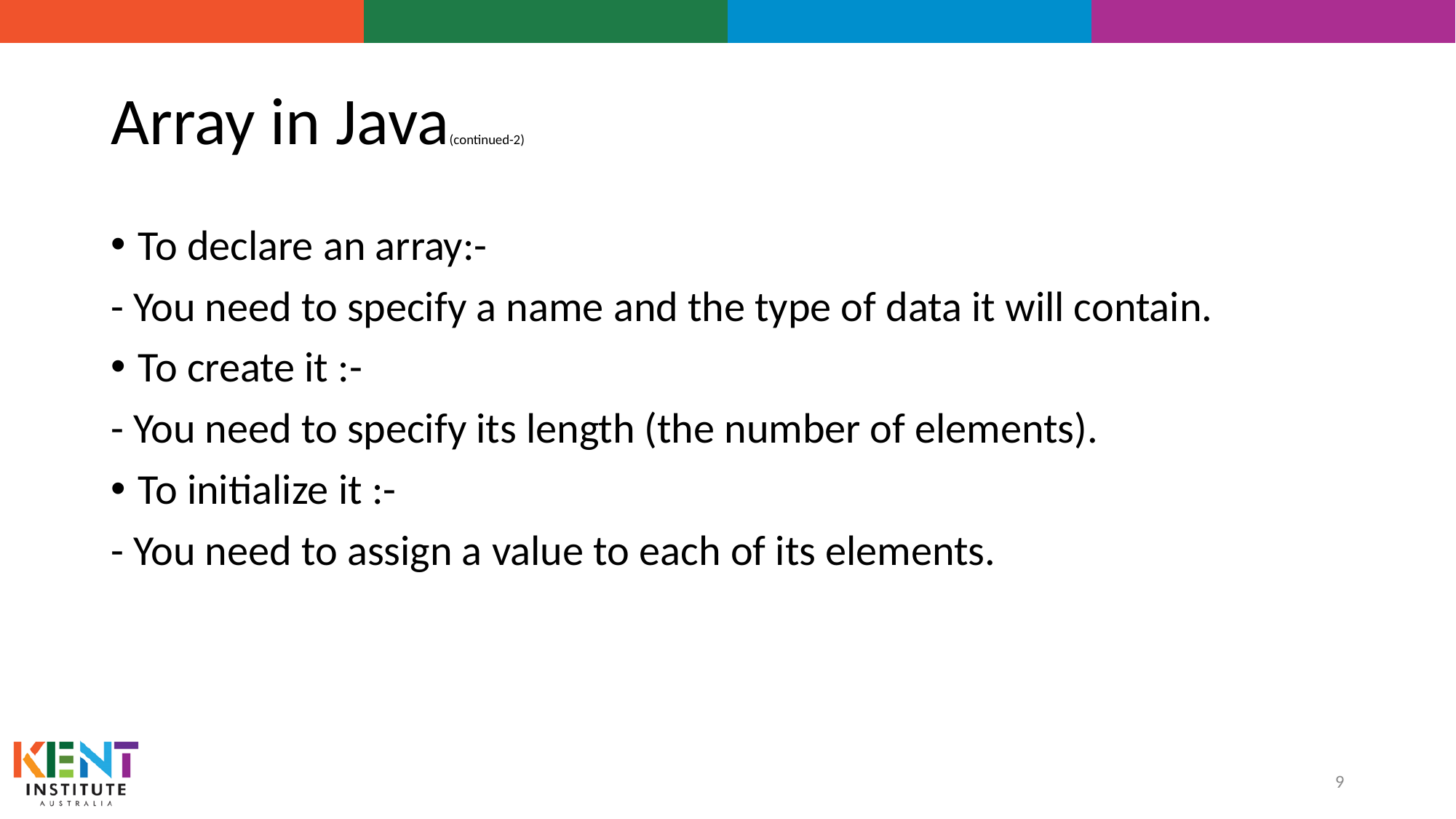

# Array in Java(continued-2)
To declare an array:-
- You need to specify a name and the type of data it will contain.
To create it :-
- You need to specify its length (the number of elements).
To initialize it :-
- You need to assign a value to each of its elements.
9